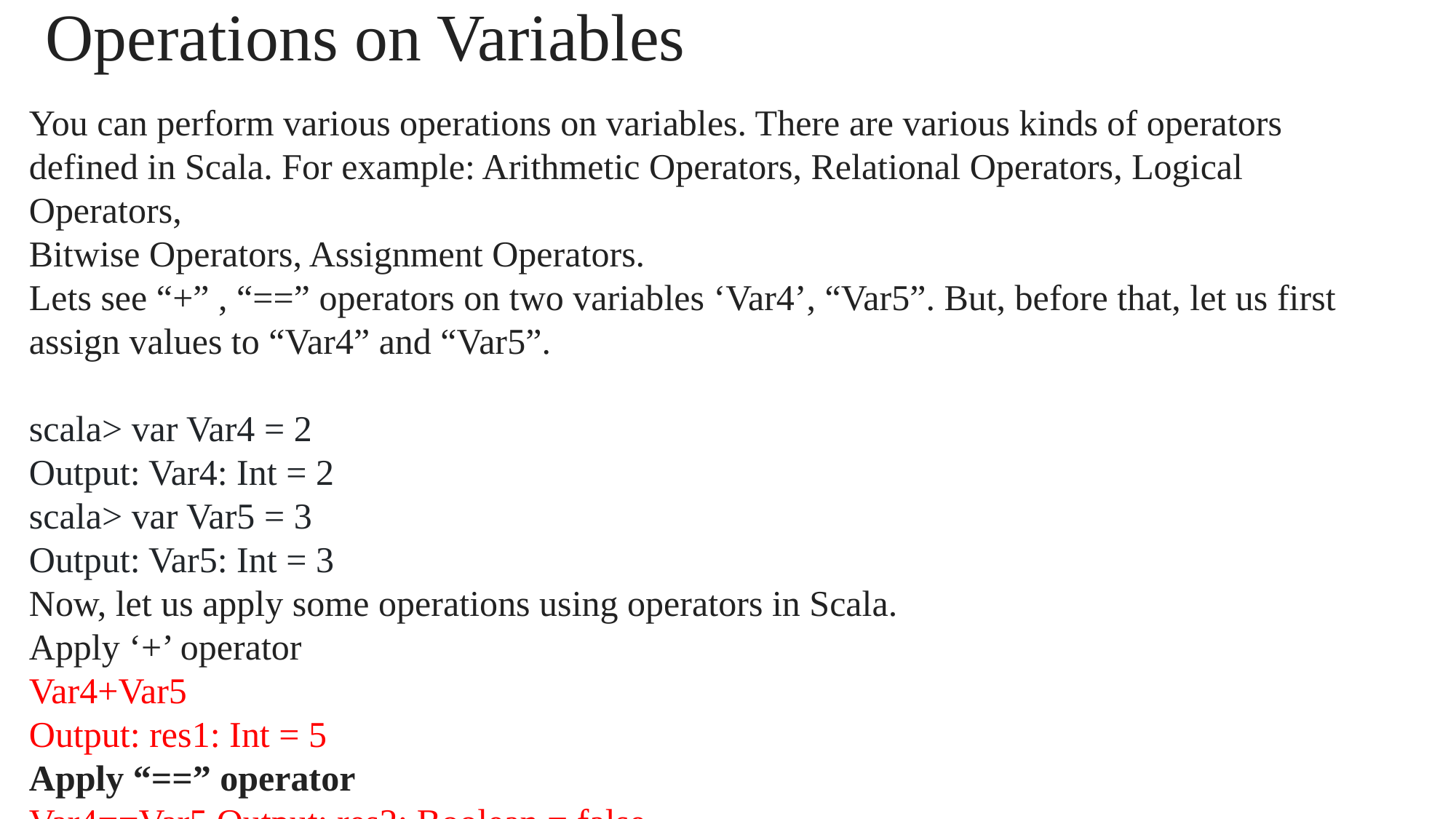

# Operations on Variables
You can perform various operations on variables. There are various kinds of operators defined in Scala. For example: Arithmetic Operators, Relational Operators, Logical Operators,
Bitwise Operators, Assignment Operators.
Lets see “+” , “==” operators on two variables ‘Var4’, “Var5”. But, before that, let us first assign values to “Var4” and “Var5”.

scala> var Var4 = 2
Output: Var4: Int = 2
scala> var Var5 = 3
Output: Var5: Int = 3
Now, let us apply some operations using operators in Scala.
Apply ‘+’ operator
Var4+Var5
Output: res1: Int = 5
Apply “==” operator
Var4==Var5 Output: res2: Boolean = false